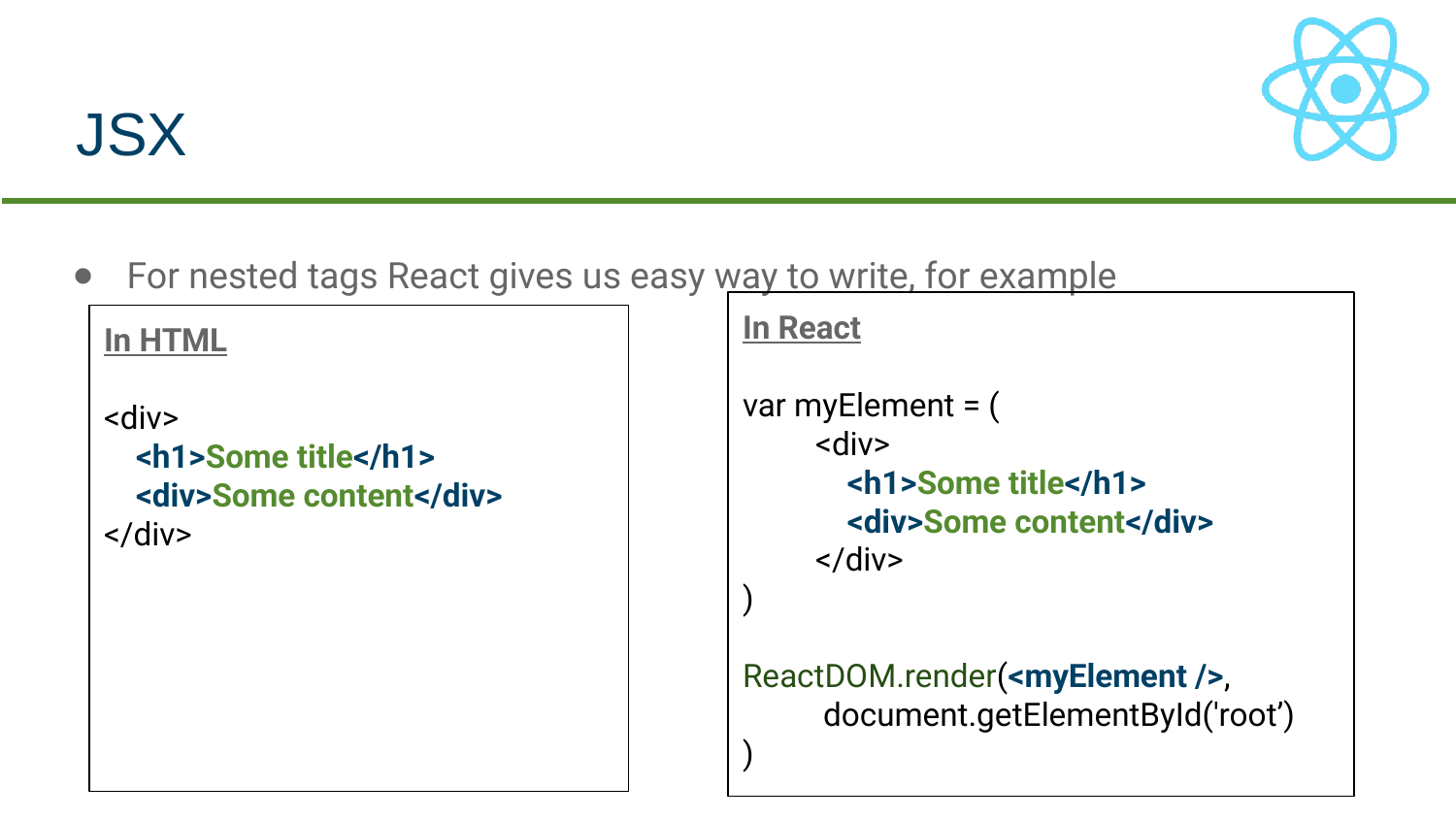

# JSX
For nested tags React gives us easy way to write, for example

In React

var myElement = (
<div>
    <h1>Some title</h1>
    <div>Some content</div>
</div>
)

ReactDOM.render(<myElement />,
 document.getElementById('root’)
)
In HTML

<div>
    <h1>Some title</h1>
    <div>Some content</div>
</div>